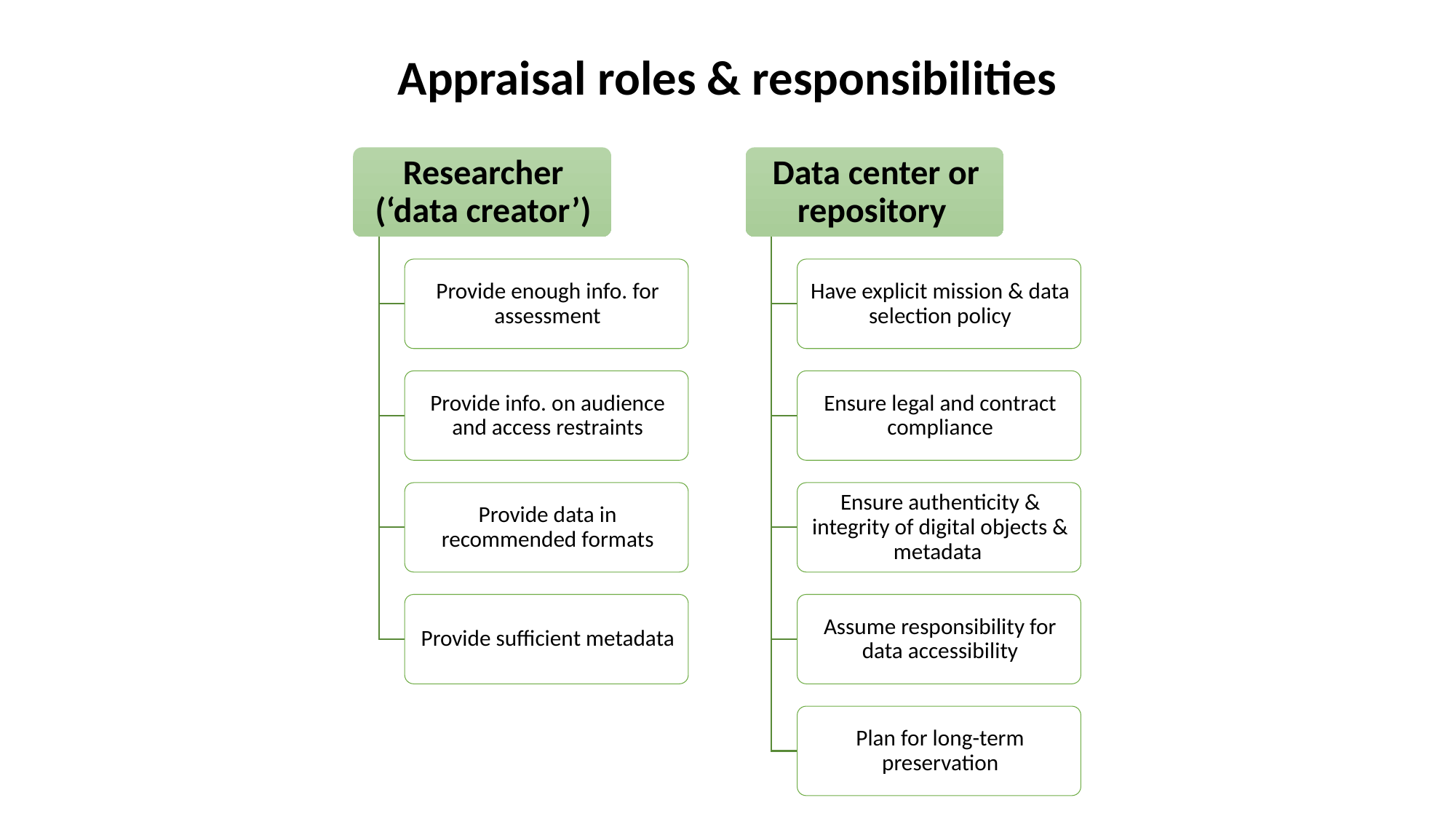

# Appraisal roles & responsibilities
Researcher (‘data creator’)
Provide enough info. for assessment
Provide info. on audience and access restraints
Provide data in recommended formats
Provide sufficient metadata
Data center or repository
Have explicit mission & data selection policy
Ensure legal and contract compliance
Ensure authenticity & integrity of digital objects & metadata
Assume responsibility for data accessibility
Plan for long-term preservation